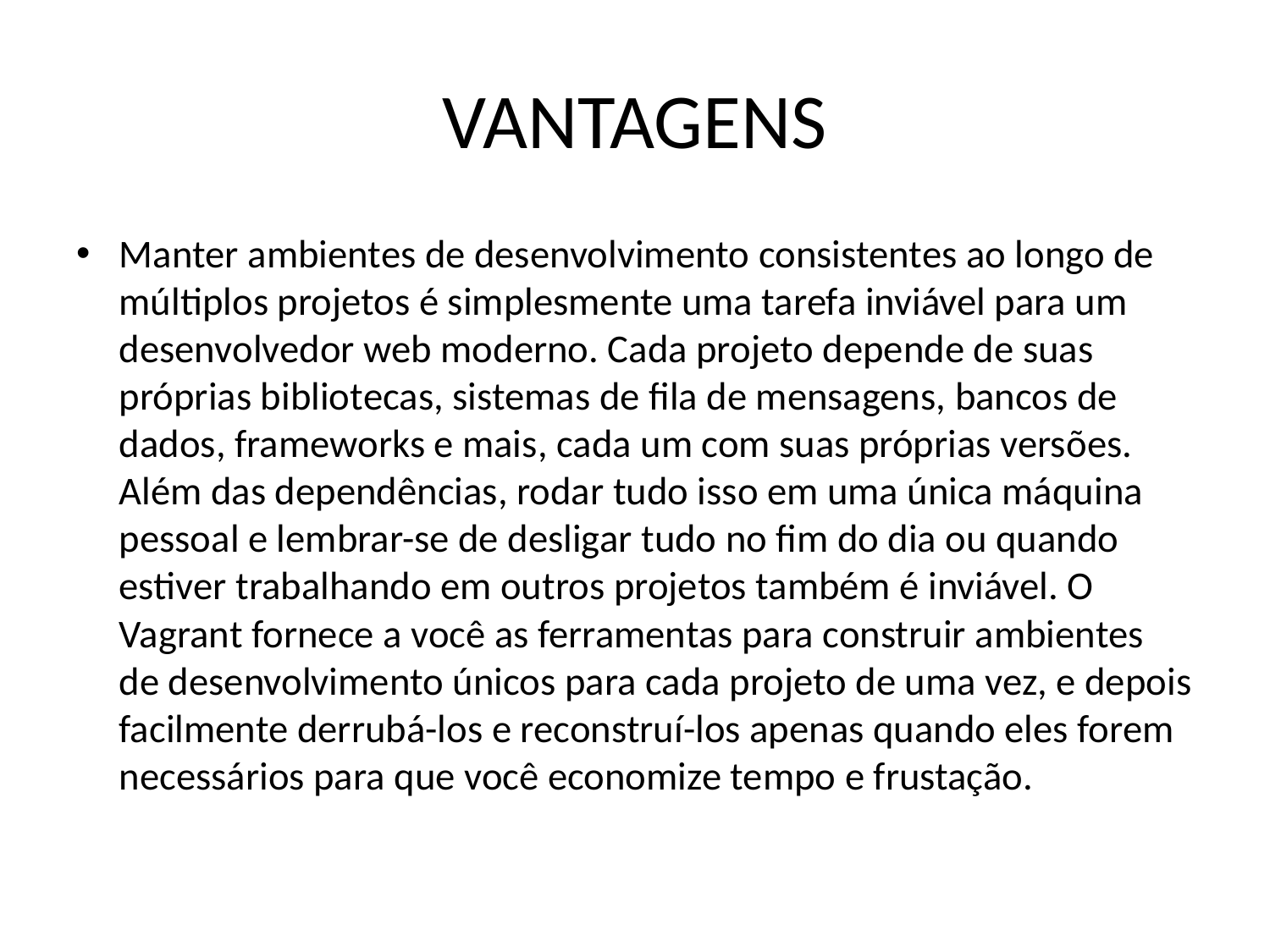

# VANTAGENS
Manter ambientes de desenvolvimento consistentes ao longo de múltiplos projetos é simplesmente uma tarefa inviável para um desenvolvedor web moderno. Cada projeto depende de suas próprias bibliotecas, sistemas de fila de mensagens, bancos de dados, frameworks e mais, cada um com suas próprias versões. Além das dependências, rodar tudo isso em uma única máquina pessoal e lembrar-se de desligar tudo no fim do dia ou quando estiver trabalhando em outros projetos também é inviável. O Vagrant fornece a você as ferramentas para construir ambientes de desenvolvimento únicos para cada projeto de uma vez, e depois facilmente derrubá-los e reconstruí-los apenas quando eles forem necessários para que você economize tempo e frustação.